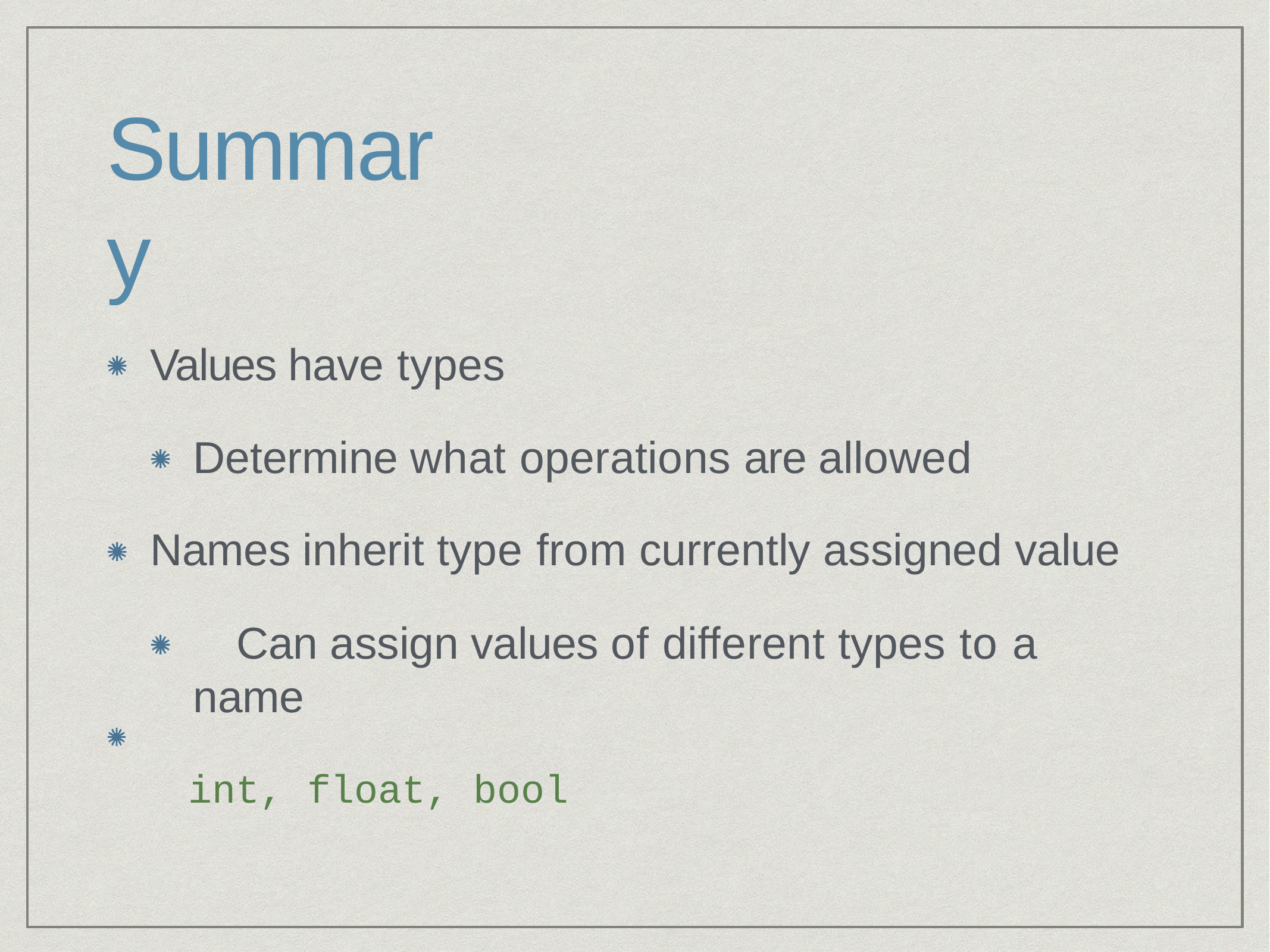

# Summary
Values have types
Determine what operations are allowed  Names inherit type from currently assigned value
Can assign values of diﬀerent types to a name
int, float, bool